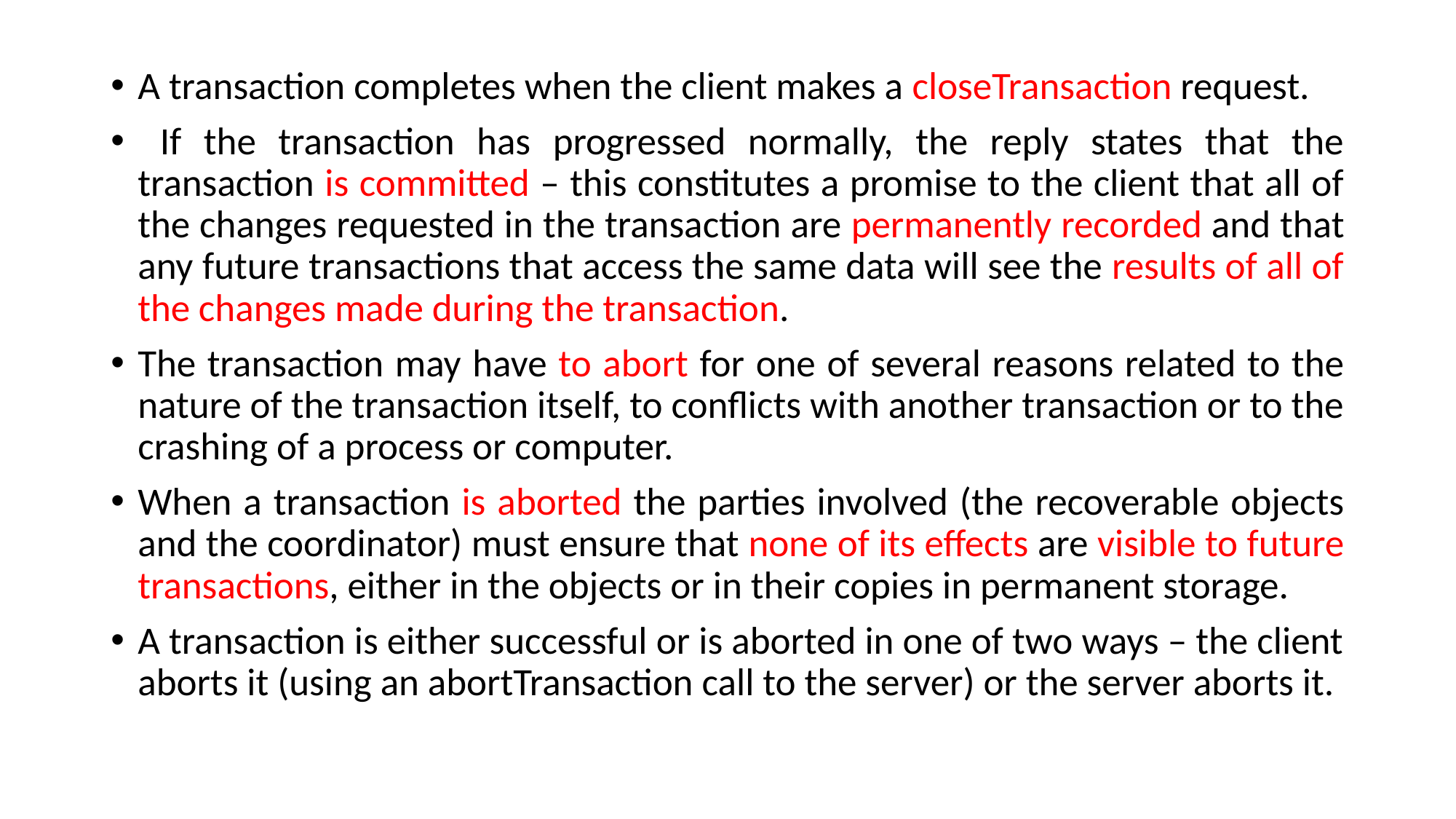

A transaction completes when the client makes a closeTransaction request.
 If the transaction has progressed normally, the reply states that the transaction is committed – this constitutes a promise to the client that all of the changes requested in the transaction are permanently recorded and that any future transactions that access the same data will see the results of all of the changes made during the transaction.
The transaction may have to abort for one of several reasons related to the nature of the transaction itself, to conflicts with another transaction or to the crashing of a process or computer.
When a transaction is aborted the parties involved (the recoverable objects and the coordinator) must ensure that none of its effects are visible to future transactions, either in the objects or in their copies in permanent storage.
A transaction is either successful or is aborted in one of two ways – the client aborts it (using an abortTransaction call to the server) or the server aborts it.